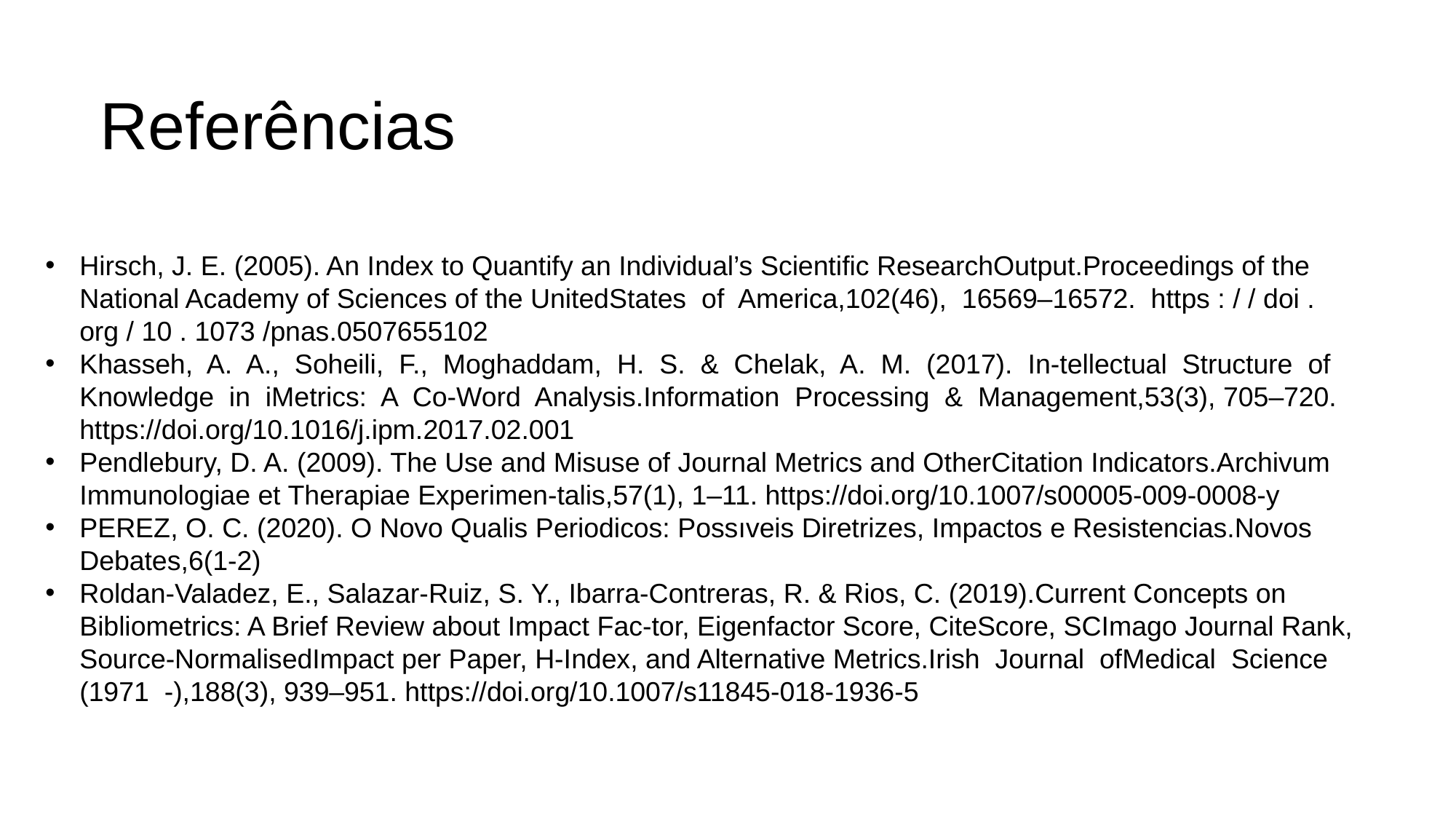

# Referências
Hirsch, J. E. (2005). An Index to Quantify an Individual’s Scientific ResearchOutput.Proceedings of the National Academy of Sciences of the UnitedStates  of  America,102(46),  16569–16572.  https : / / doi . org / 10 . 1073 /pnas.0507655102
Khasseh,  A.  A.,  Soheili,  F.,  Moghaddam,  H.  S.  &  Chelak,  A.  M.  (2017).  In-tellectual  Structure  of  Knowledge  in  iMetrics:  A  Co-Word  Analysis.Information  Processing  &  Management,53(3), 705–720. https://doi.org/10.1016/j.ipm.2017.02.001
Pendlebury, D. A. (2009). The Use and Misuse of Journal Metrics and OtherCitation Indicators.Archivum Immunologiae et Therapiae Experimen-talis,57(1), 1–11. https://doi.org/10.1007/s00005-009-0008-y
PEREZ, O. C. (2020). O Novo Qualis Periodicos: Possıveis Diretrizes, Impactos e Resistencias.Novos Debates,6(1-2)
Roldan-Valadez, E., Salazar-Ruiz, S. Y., Ibarra-Contreras, R. & Rios, C. (2019).Current Concepts on Bibliometrics: A Brief Review about Impact Fac-tor, Eigenfactor Score, CiteScore, SCImago Journal Rank, Source-NormalisedImpact per Paper, H-Index, and Alternative Metrics.Irish  Journal  ofMedical  Science  (1971  -),188(3), 939–951. https://doi.org/10.1007/s11845-018-1936-5